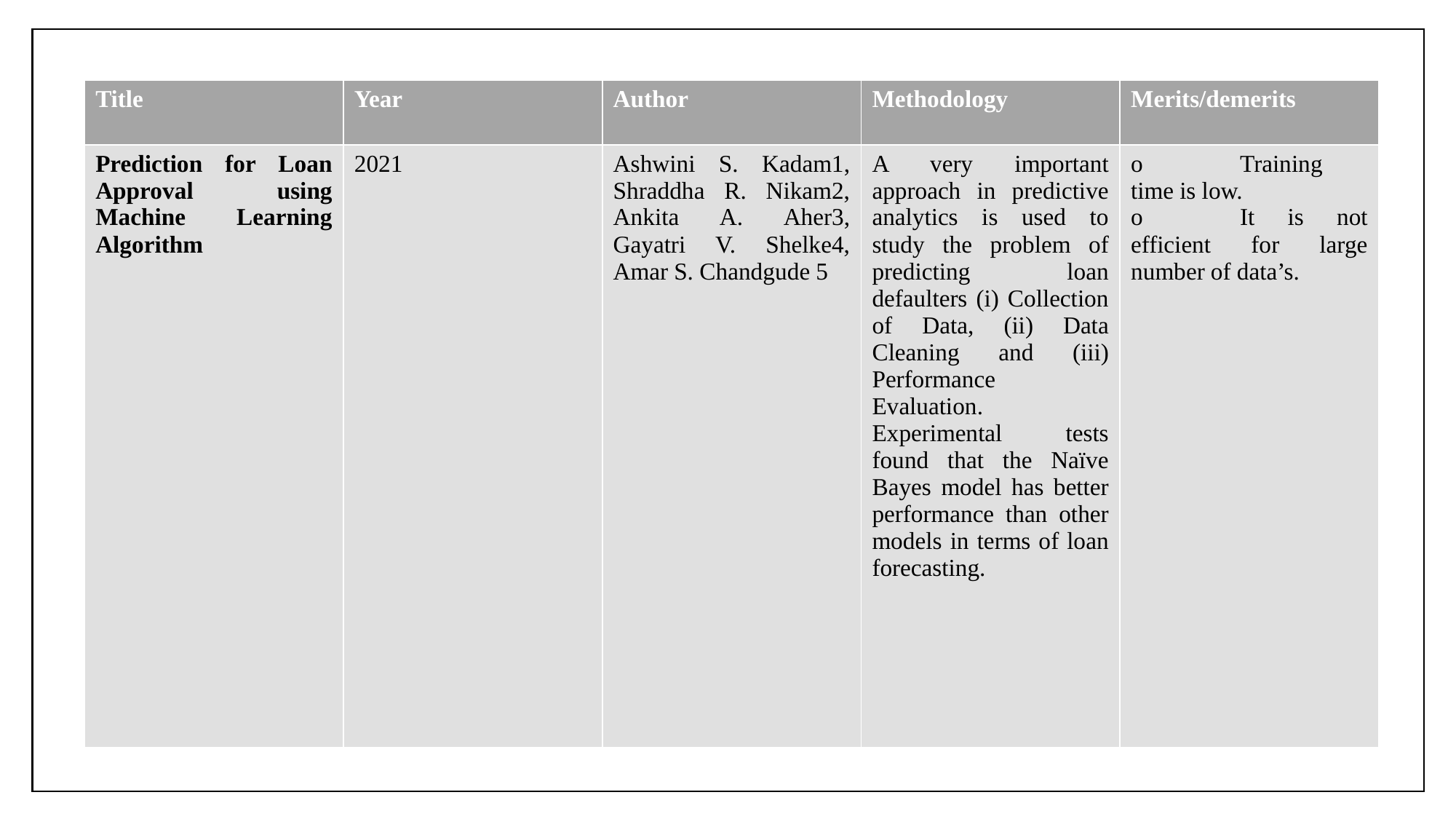

| Title | Year | Author | Methodology | Merits/demerits |
| --- | --- | --- | --- | --- |
| Prediction for Loan Approval using Machine Learning Algorithm | 2021 | Ashwini S. Kadam1, Shraddha R. Nikam2, Ankita A. Aher3, Gayatri V. Shelke4, Amar S. Chandgude 5 | A very important approach in predictive analytics is used to study the problem of predicting loan defaulters (i) Collection of Data, (ii) Data Cleaning and (iii) Performance Evaluation. Experimental tests found that the Naïve Bayes model has better performance than other models in terms of loan forecasting. | o Training time is low. o It is not efficient for large number of data’s. |